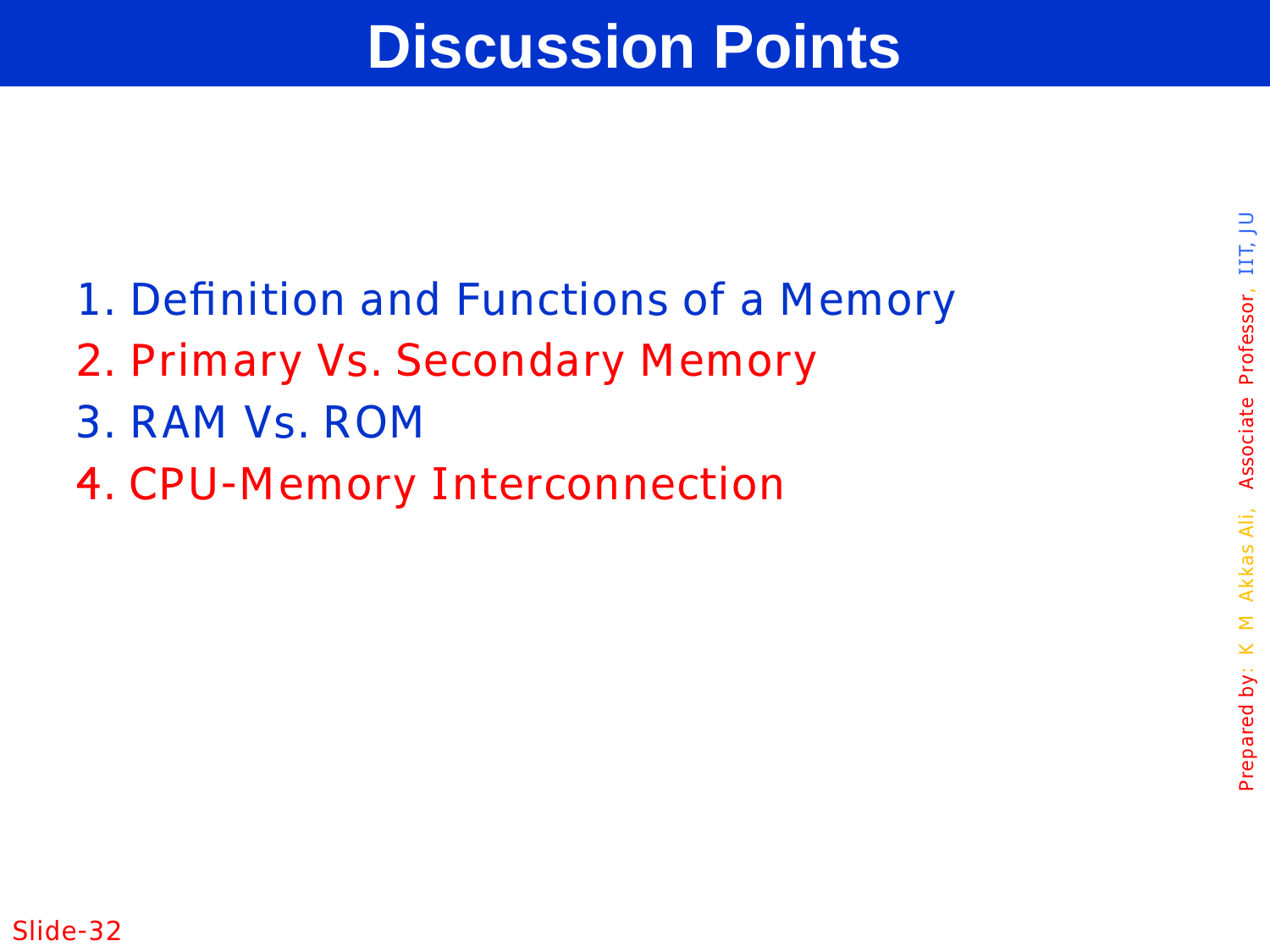

Discussion Points
1. Definition and Functions of a Memory
2. Primary Vs. Secondary Memory
3. RAM Vs. ROM
4. CPU-Memory Interconnection

Slide-32